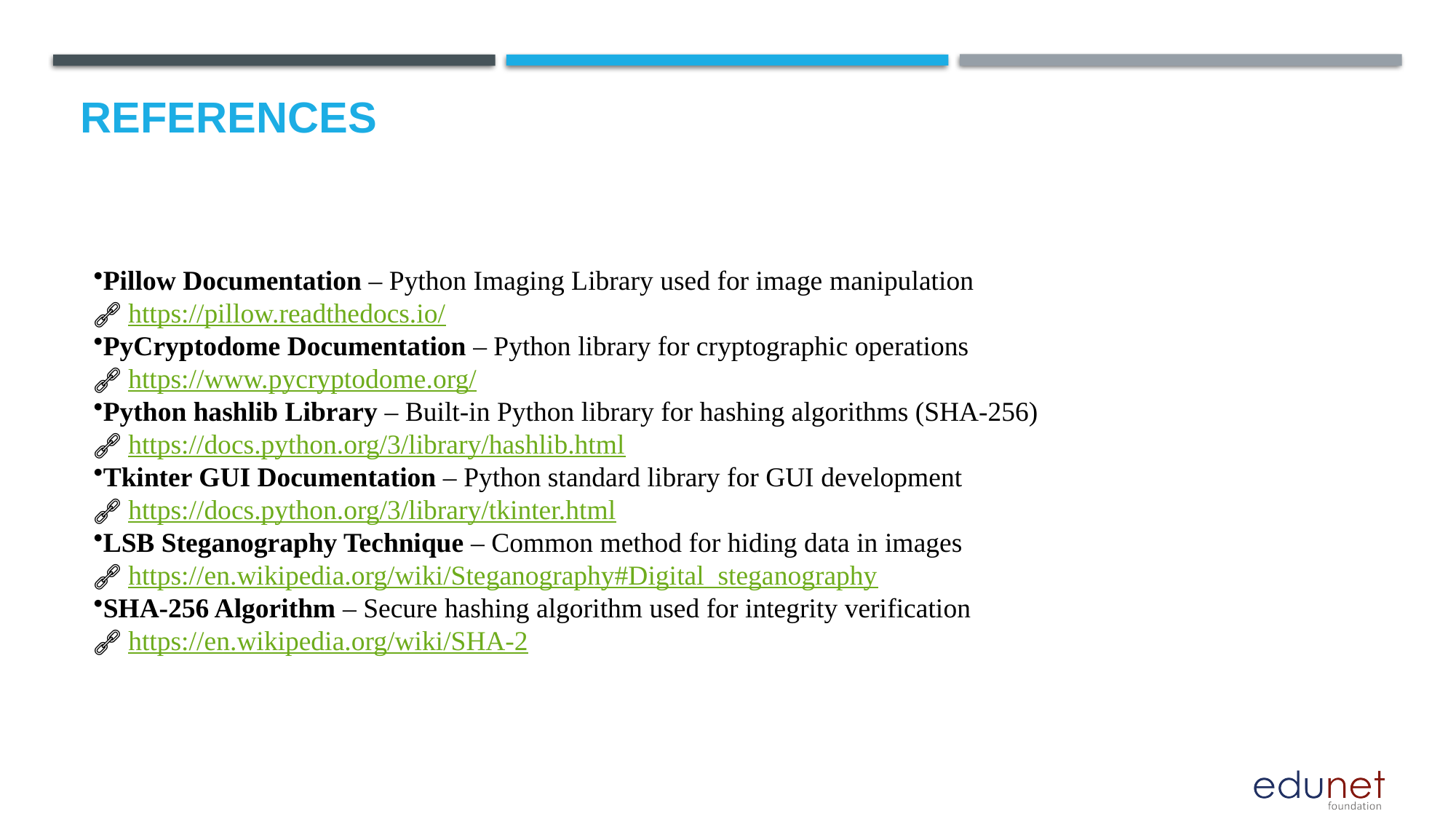

Pillow Documentation – Python Imaging Library used for image manipulation
🔗 https://pillow.readthedocs.io/
PyCryptodome Documentation – Python library for cryptographic operations
🔗 https://www.pycryptodome.org/
Python hashlib Library – Built-in Python library for hashing algorithms (SHA-256)
🔗 https://docs.python.org/3/library/hashlib.html
Tkinter GUI Documentation – Python standard library for GUI development
🔗 https://docs.python.org/3/library/tkinter.html
LSB Steganography Technique – Common method for hiding data in images
🔗 https://en.wikipedia.org/wiki/Steganography#Digital_steganography
SHA-256 Algorithm – Secure hashing algorithm used for integrity verification
🔗 https://en.wikipedia.org/wiki/SHA-2

# References